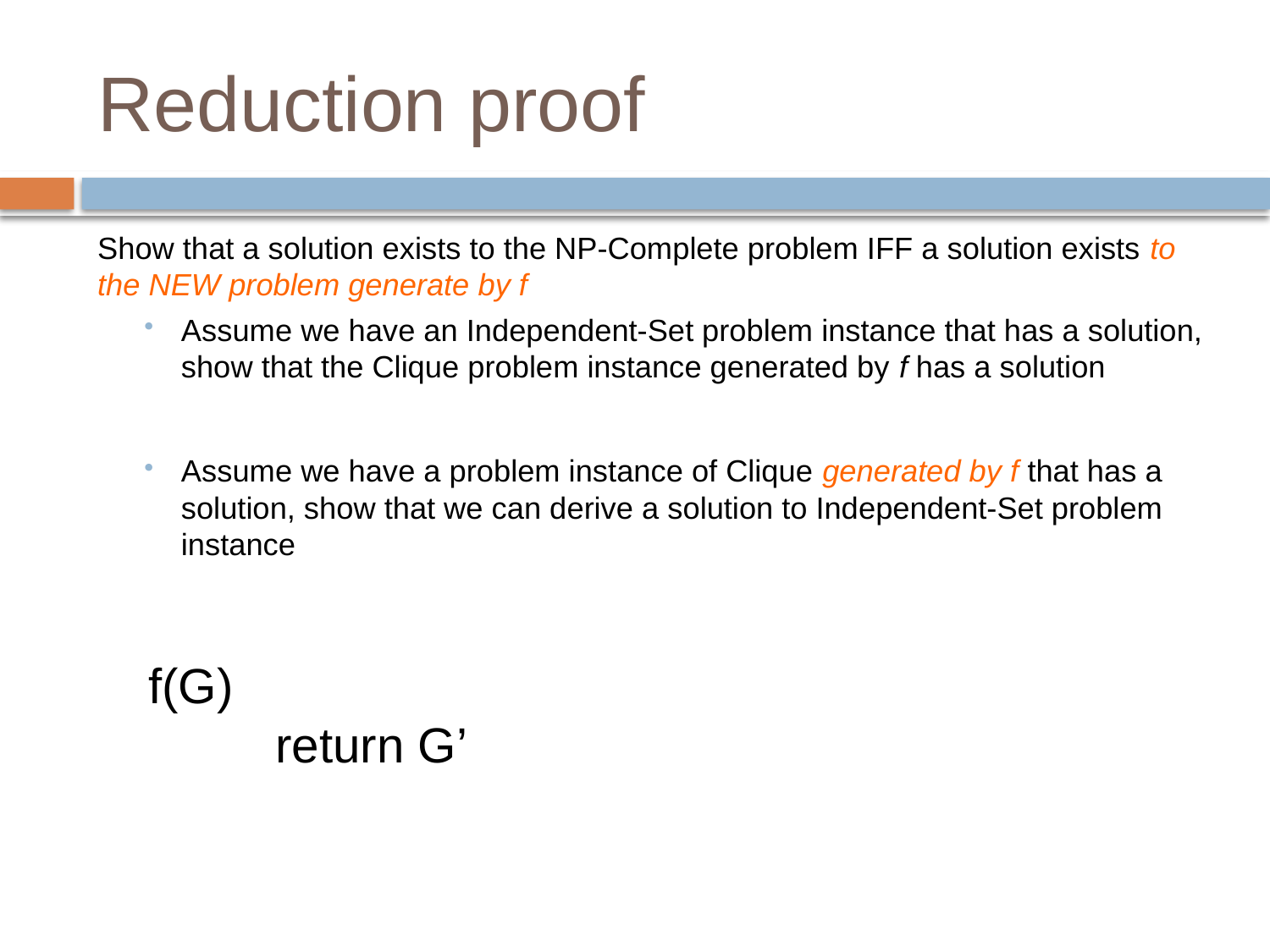

# Reduction proof
Show that a solution exists to the NP-Complete problem IFF a solution exists to the NEW problem generate by f
Assume we have an Independent-Set problem instance that has a solution, show that the Clique problem instance generated by f has a solution

Assume we have a problem instance of Clique generated by f that has a solution, show that we can derive a solution to Independent-Set problem instance
f(G)
	return G’